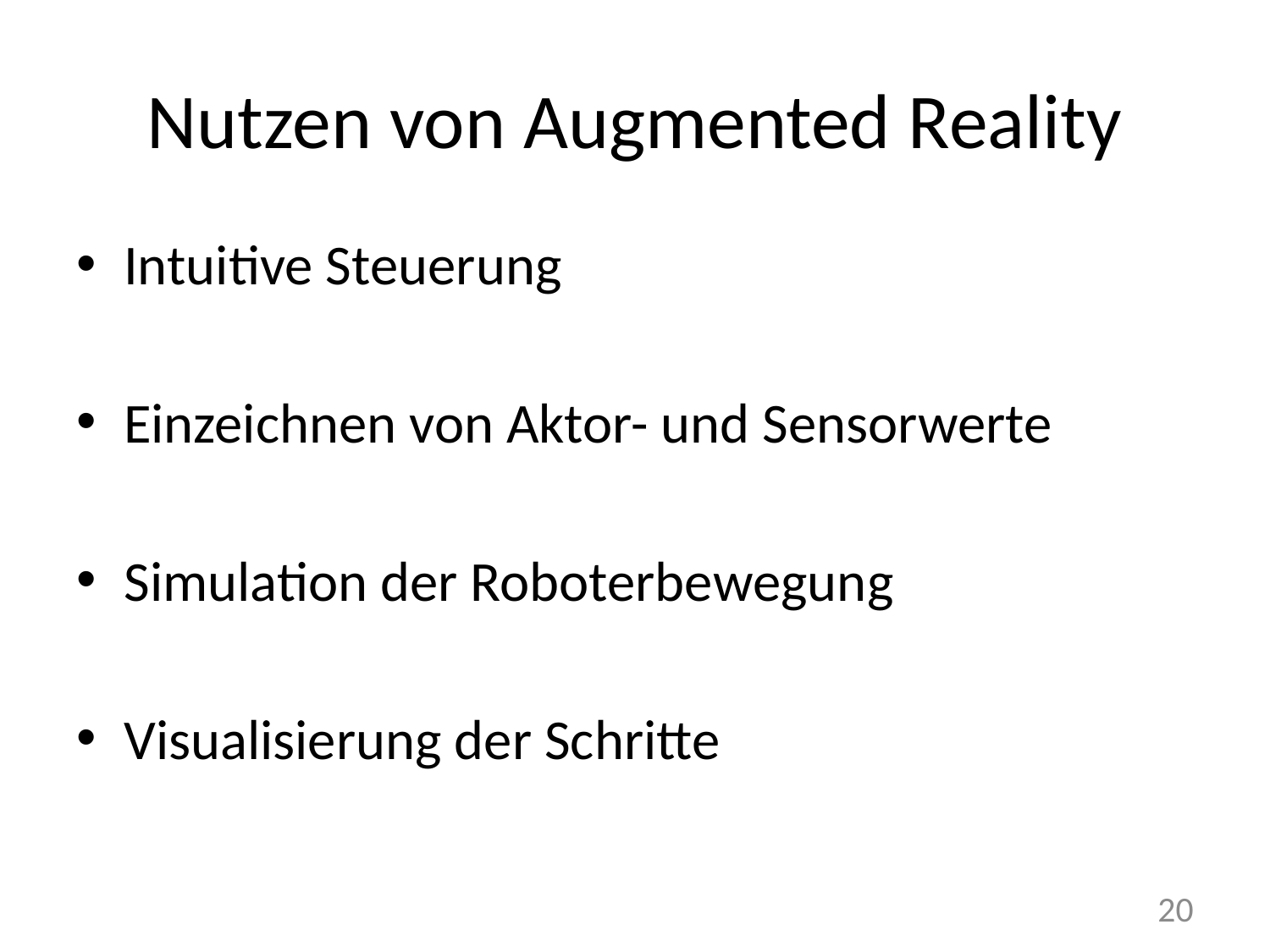

# Nutzen von Augmented Reality
Intuitive Steuerung

Einzeichnen von Aktor- und Sensorwerte

Simulation der Roboterbewegung

Visualisierung der Schritte

20